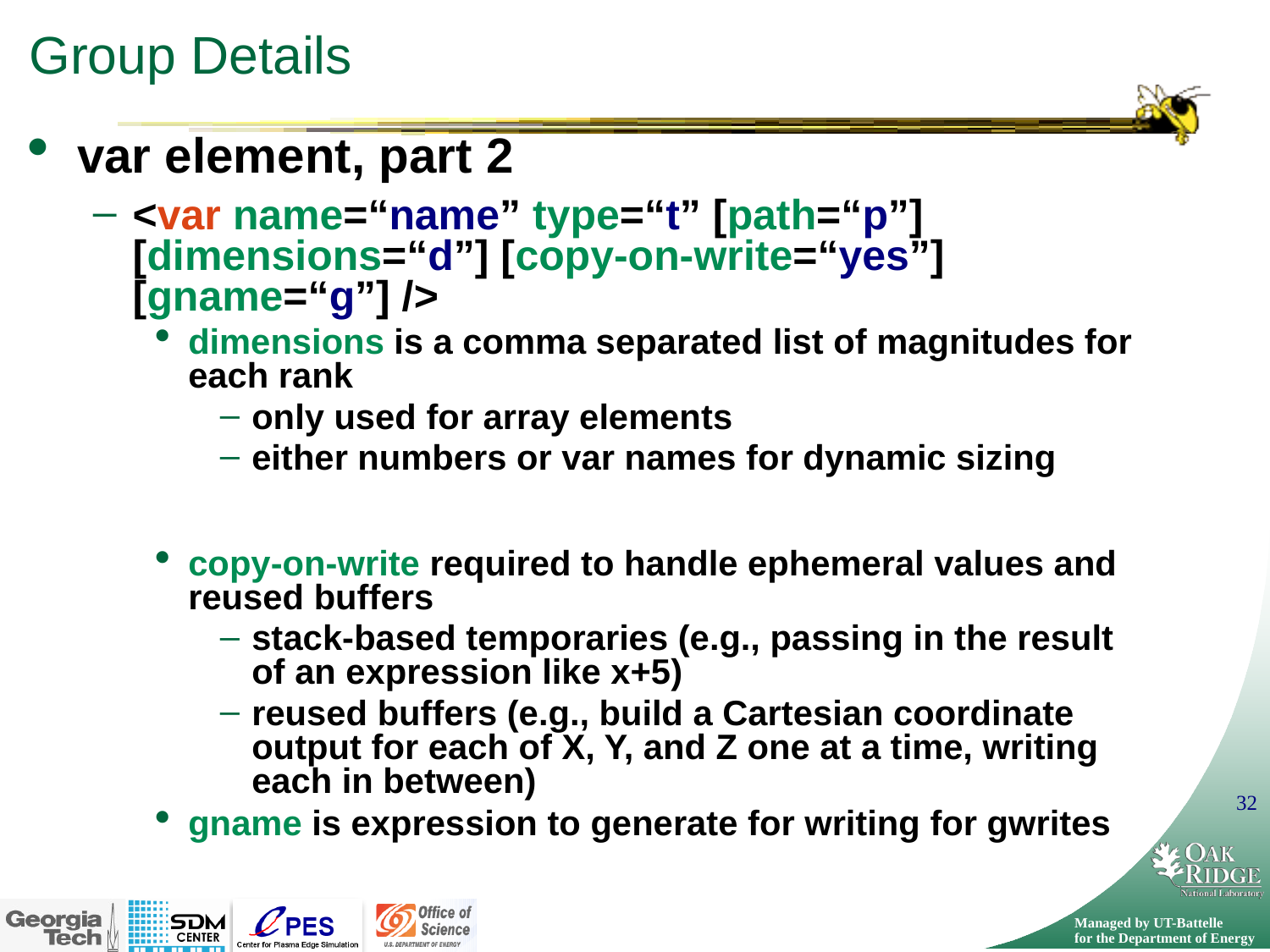

# Group Details
var element, part 2
<var name=“name” type=“t” [path=“p”] [dimensions=“d”] [copy-on-write=“yes”] [gname=“g”] />
dimensions is a comma separated list of magnitudes for each rank
only used for array elements
either numbers or var names for dynamic sizing

copy-on-write required to handle ephemeral values and reused buffers
stack-based temporaries (e.g., passing in the result of an expression like x+5)
reused buffers (e.g., build a Cartesian coordinate output for each of X, Y, and Z one at a time, writing each in between)
gname is expression to generate for writing for gwrites